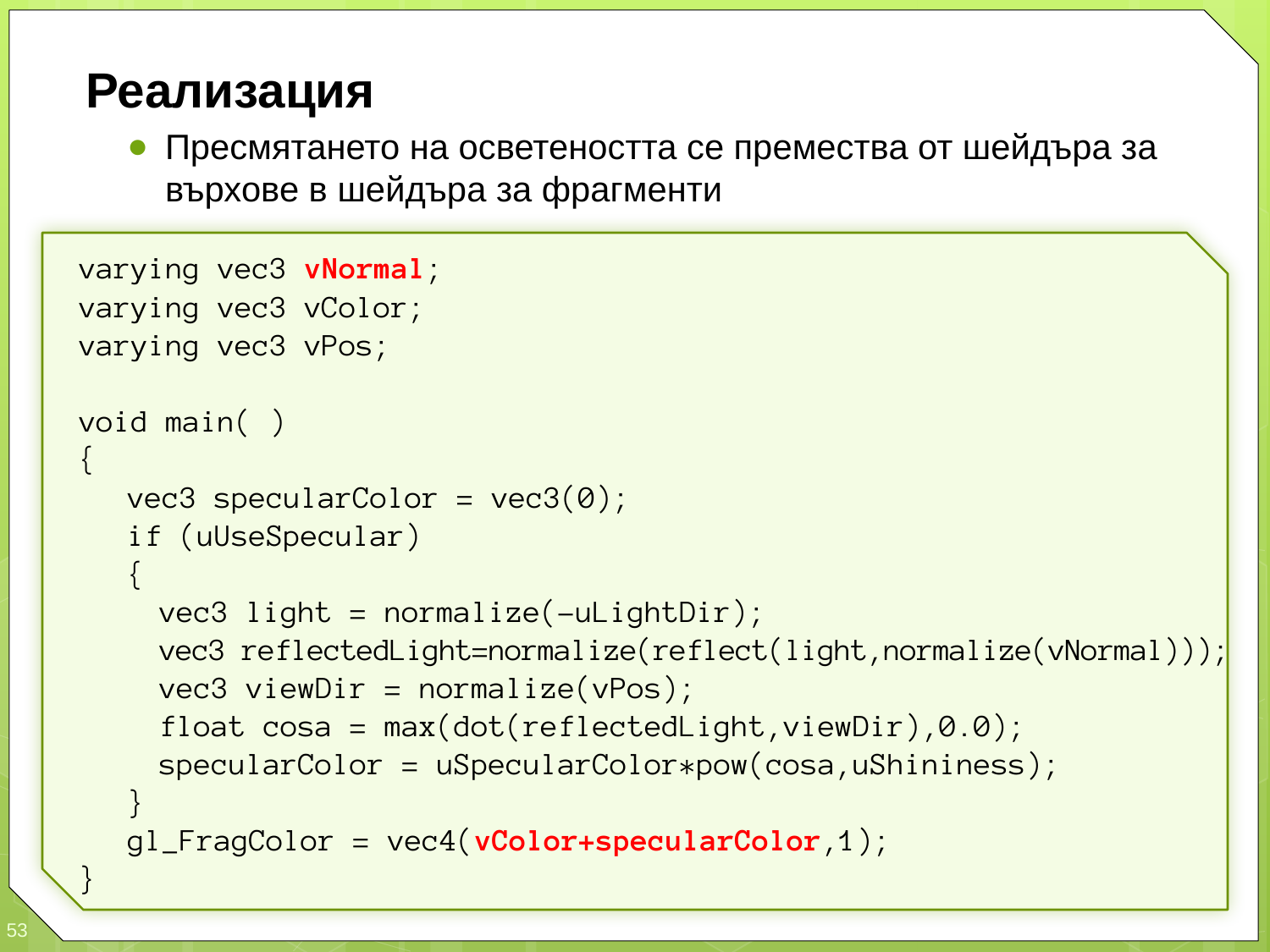

Реализация
Пресмятането на осветеността се премества от шейдъра за върхове в шейдъра за фрагменти
varying vec3 vNormal;
varying vec3 vColor;
varying vec3 vPos;

void main( )
{
	vec3 specularColor = vec3(0);
	if (uUseSpecular)
	{
		vec3 light = normalize(-uLightDir);
		vec3 reflectedLight=normalize(reflect(light,normalize(vNormal)));
		vec3 viewDir = normalize(vPos);
		float cosa = max(dot(reflectedLight,viewDir),0.0);
		specularColor = uSpecularColor*pow(cosa,uShininess);
	}
	gl_FragColor = vec4(vColor+specularColor,1);
}